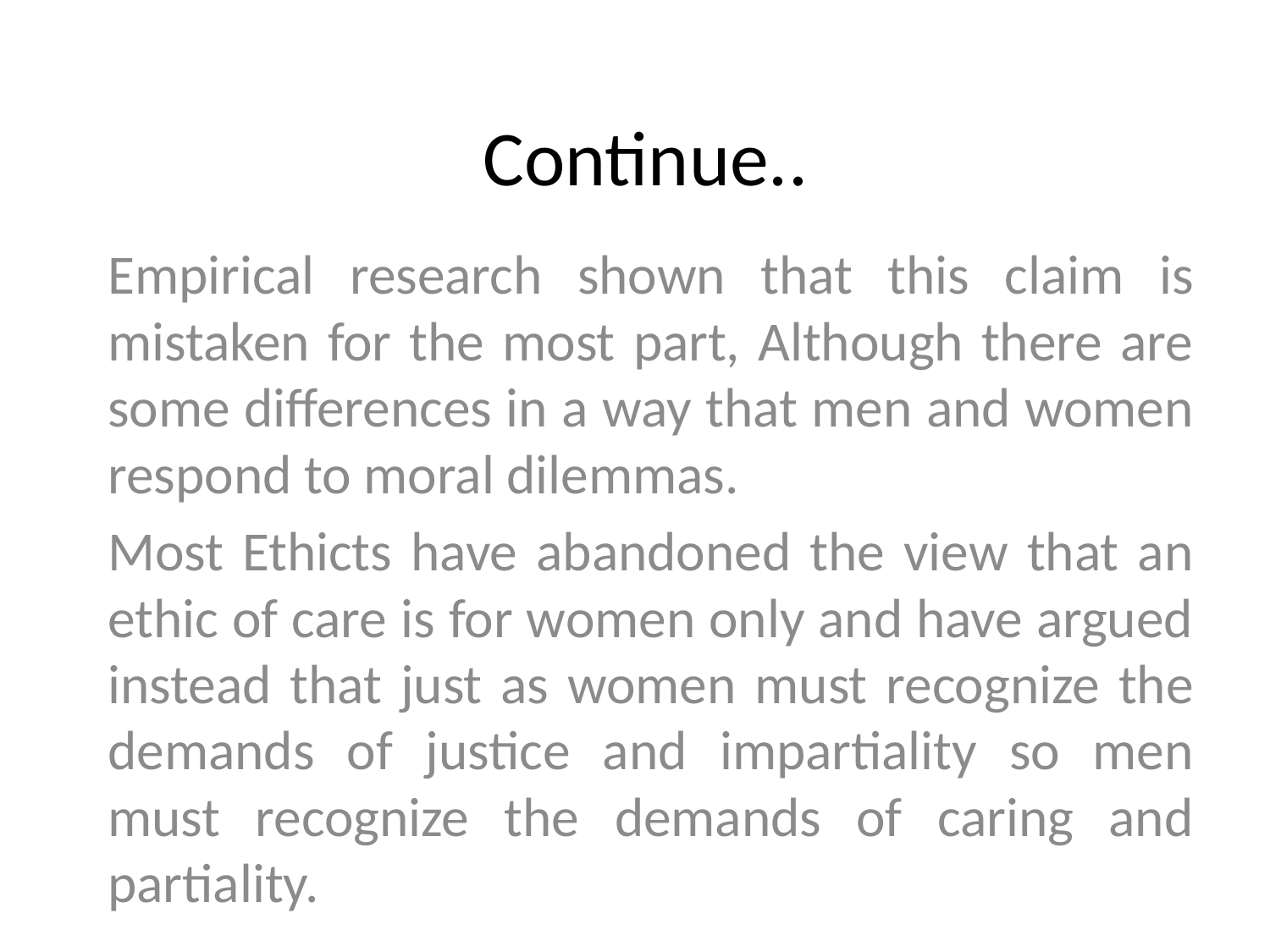

# Continue..
Empirical research shown that this claim is mistaken for the most part, Although there are some differences in a way that men and women respond to moral dilemmas.
Most Ethicts have abandoned the view that an ethic of care is for women only and have argued instead that just as women must recognize the demands of justice and impartiality so men must recognize the demands of caring and partiality.